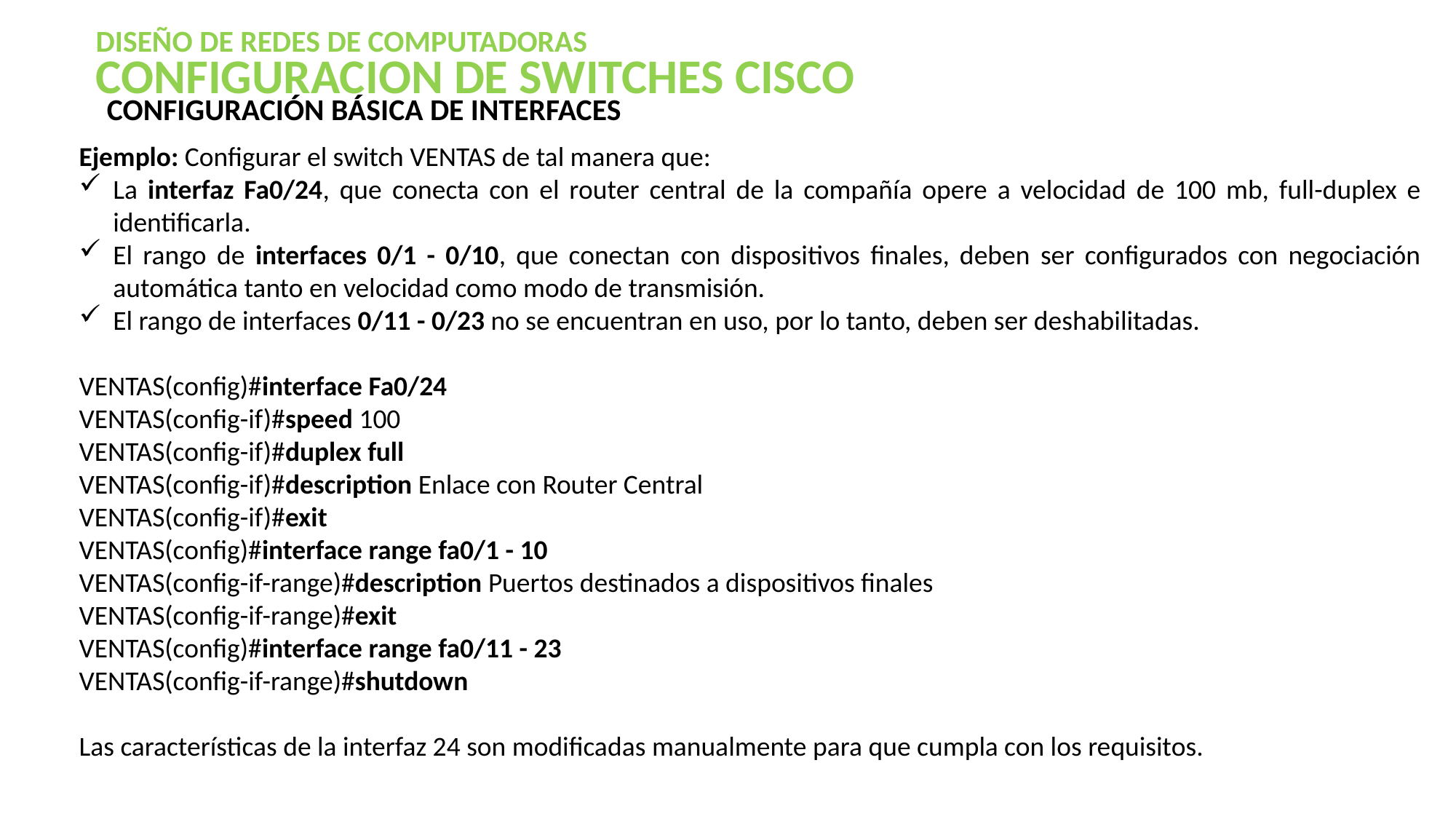

DISEÑO DE REDES DE COMPUTADORAS
CONFIGURACION DE SWITCHES CISCO
CONFIGURACIÓN BÁSICA DE INTERFACES
Ejemplo: Configurar el switch VENTAS de tal manera que:
La interfaz Fa0/24, que conecta con el router central de la compañía opere a velocidad de 100 mb, full-duplex e identificarla.
El rango de interfaces 0/1 - 0/10, que conectan con dispositivos finales, deben ser configurados con negociación automática tanto en velocidad como modo de transmisión.
El rango de interfaces 0/11 - 0/23 no se encuentran en uso, por lo tanto, deben ser deshabilitadas.

VENTAS(config)#interface Fa0/24
VENTAS(config-if)#speed 100
VENTAS(config-if)#duplex full
VENTAS(config-if)#description Enlace con Router Central
VENTAS(config-if)#exit
VENTAS(config)#interface range fa0/1 - 10
VENTAS(config-if-range)#description Puertos destinados a dispositivos finales
VENTAS(config-if-range)#exit
VENTAS(config)#interface range fa0/11 - 23
VENTAS(config-if-range)#shutdown

Las características de la interfaz 24 son modificadas manualmente para que cumpla con los requisitos.